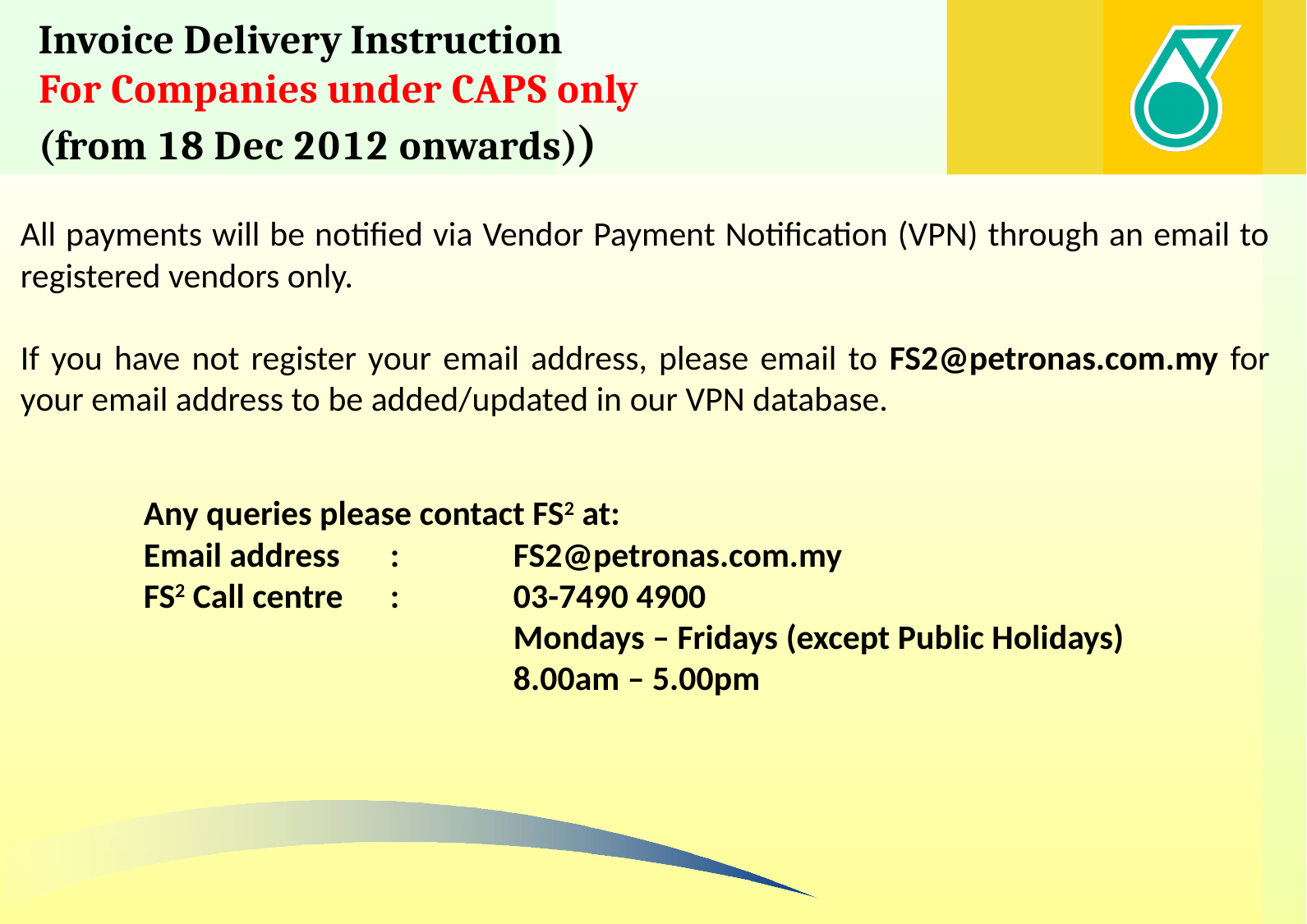

# Invoice Delivery Instruction For Companies under CAPS only (from 18 Dec 2012 onwards))

All payments will be notified via Vendor Payment Notification (VPN) through an email to registered vendors only.

If you have not register your email address, please email to FS2@petronas.com.my for your email address to be added/updated in our VPN database.

	Any queries please contact FS2 at:
	Email address 	:	FS2@petronas.com.my
	FS2 Call centre 	:	03-7490 4900
				Mondays – Fridays (except Public Holidays)
				8.00am – 5.00pm